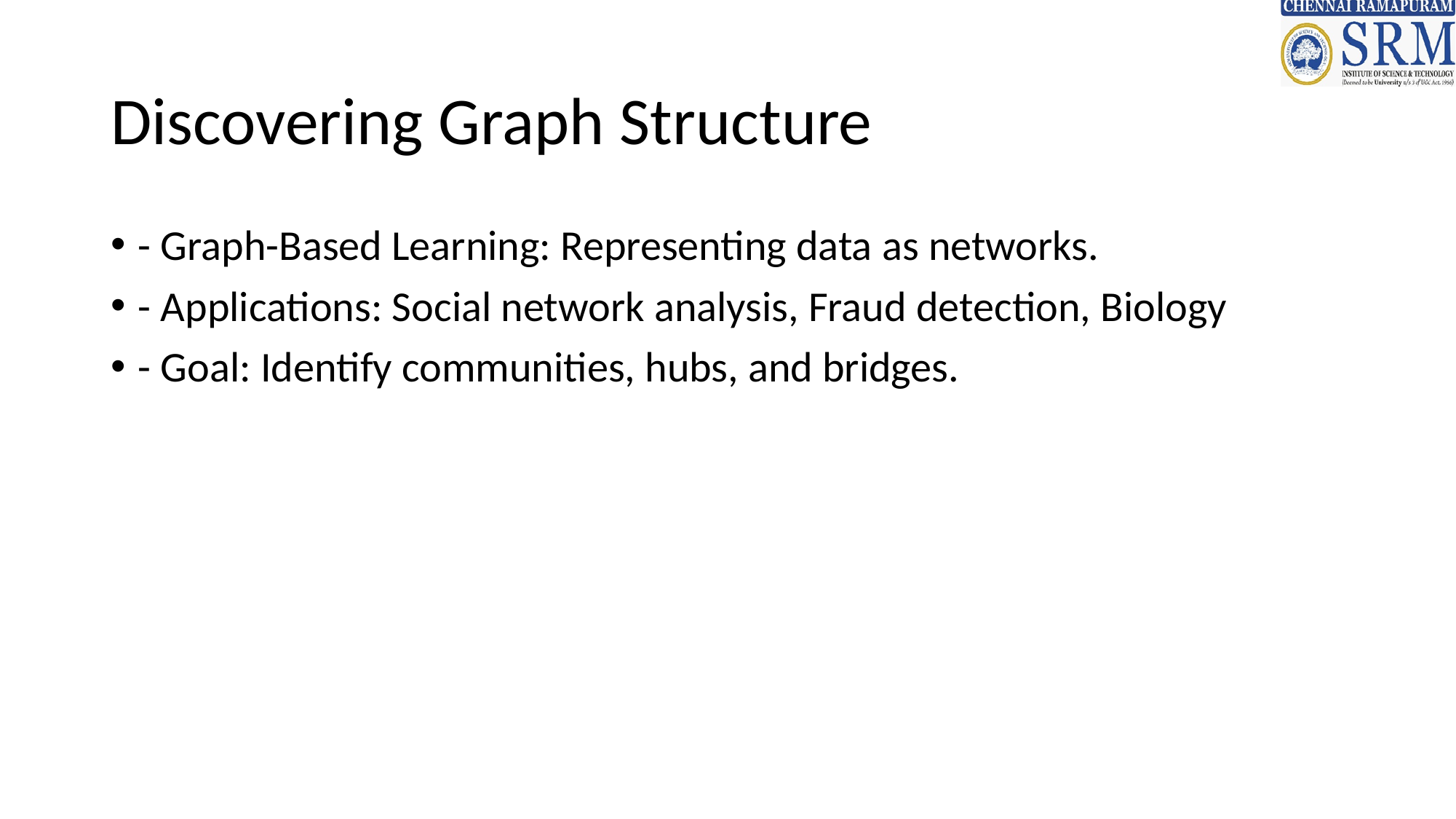

# Discovering Graph Structure
- Graph-Based Learning: Representing data as networks.
- Applications: Social network analysis, Fraud detection, Biology
- Goal: Identify communities, hubs, and bridges.